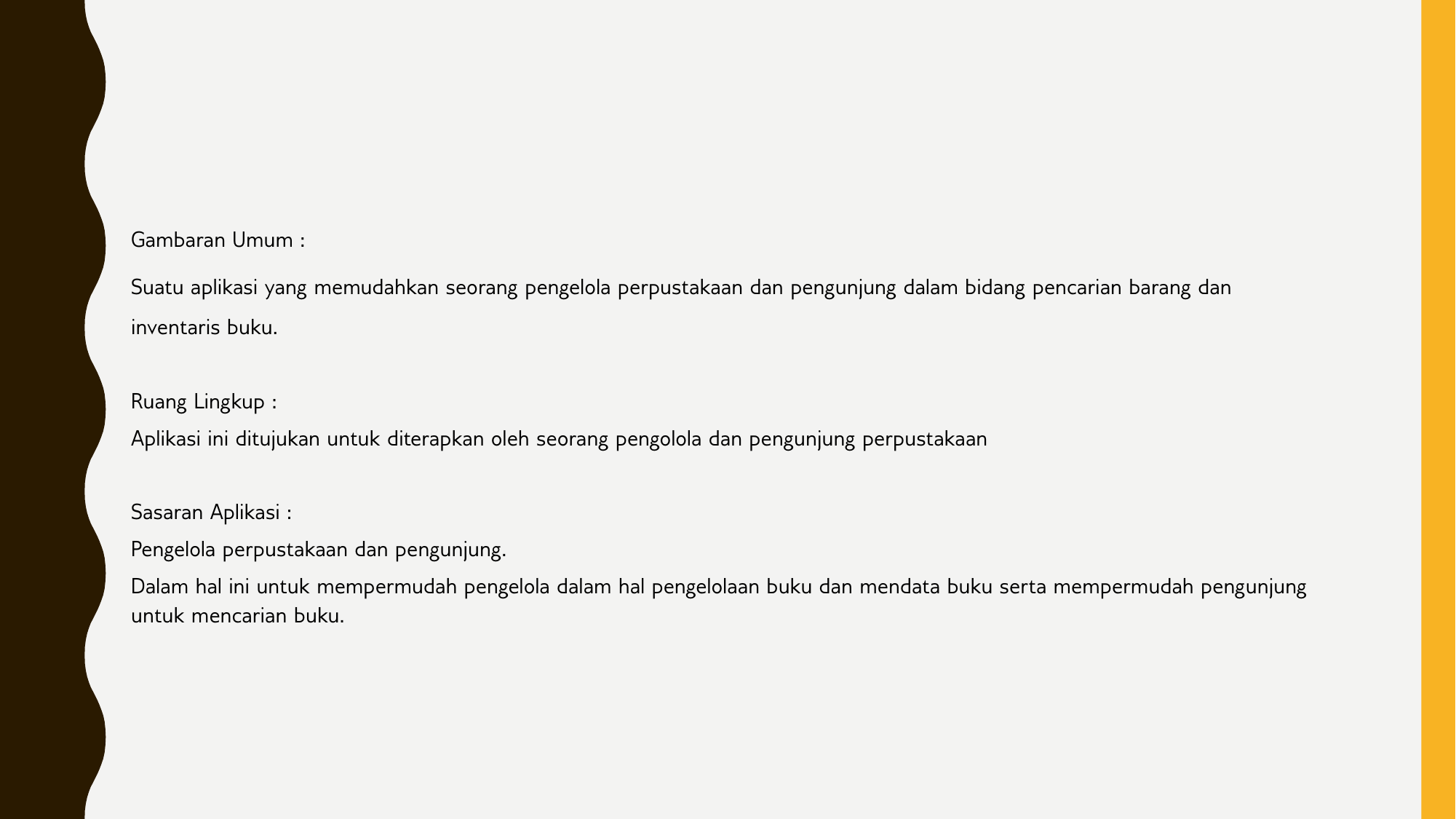

Gambaran Umum :
Suatu aplikasi yang memudahkan seorang pengelola perpustakaan dan pengunjung dalam bidang pencarian barang dan inventaris buku.

Ruang Lingkup :
Aplikasi ini ditujukan untuk diterapkan oleh seorang pengolola dan pengunjung perpustakaan

Sasaran Aplikasi :
Pengelola perpustakaan dan pengunjung.
Dalam hal ini untuk mempermudah pengelola dalam hal pengelolaan buku dan mendata buku serta mempermudah pengunjung untuk mencarian buku.